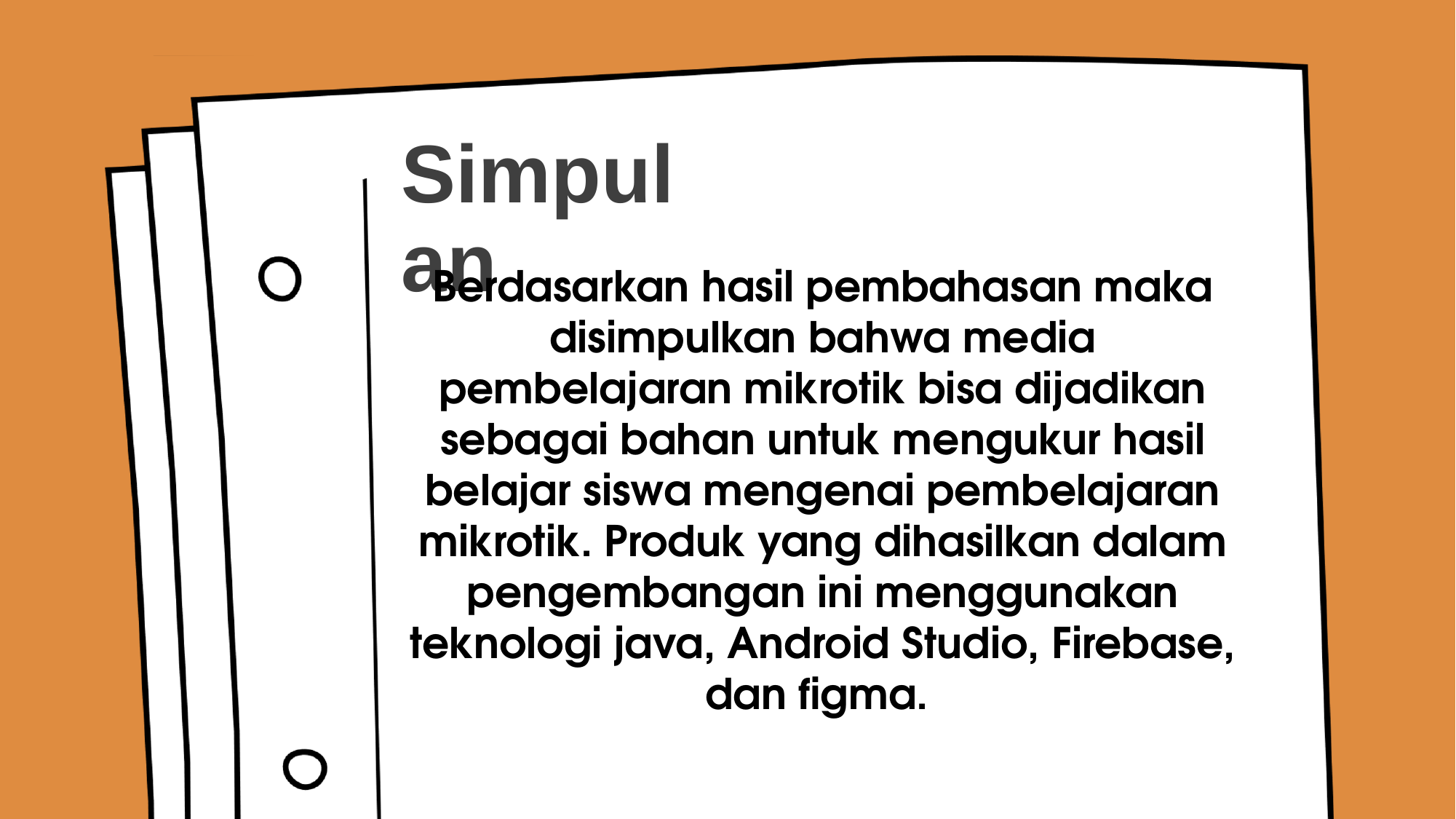

# Simpulan
Berdasarkan hasil pembahasan maka disimpulkan bahwa media pembelajaran mikrotik bisa dijadikan sebagai bahan untuk mengukur hasil belajar siswa mengenai pembelajaran mikrotik. Produk yang dihasilkan dalam pengembangan ini menggunakan teknologi java, Android Studio, Firebase, dan figma.